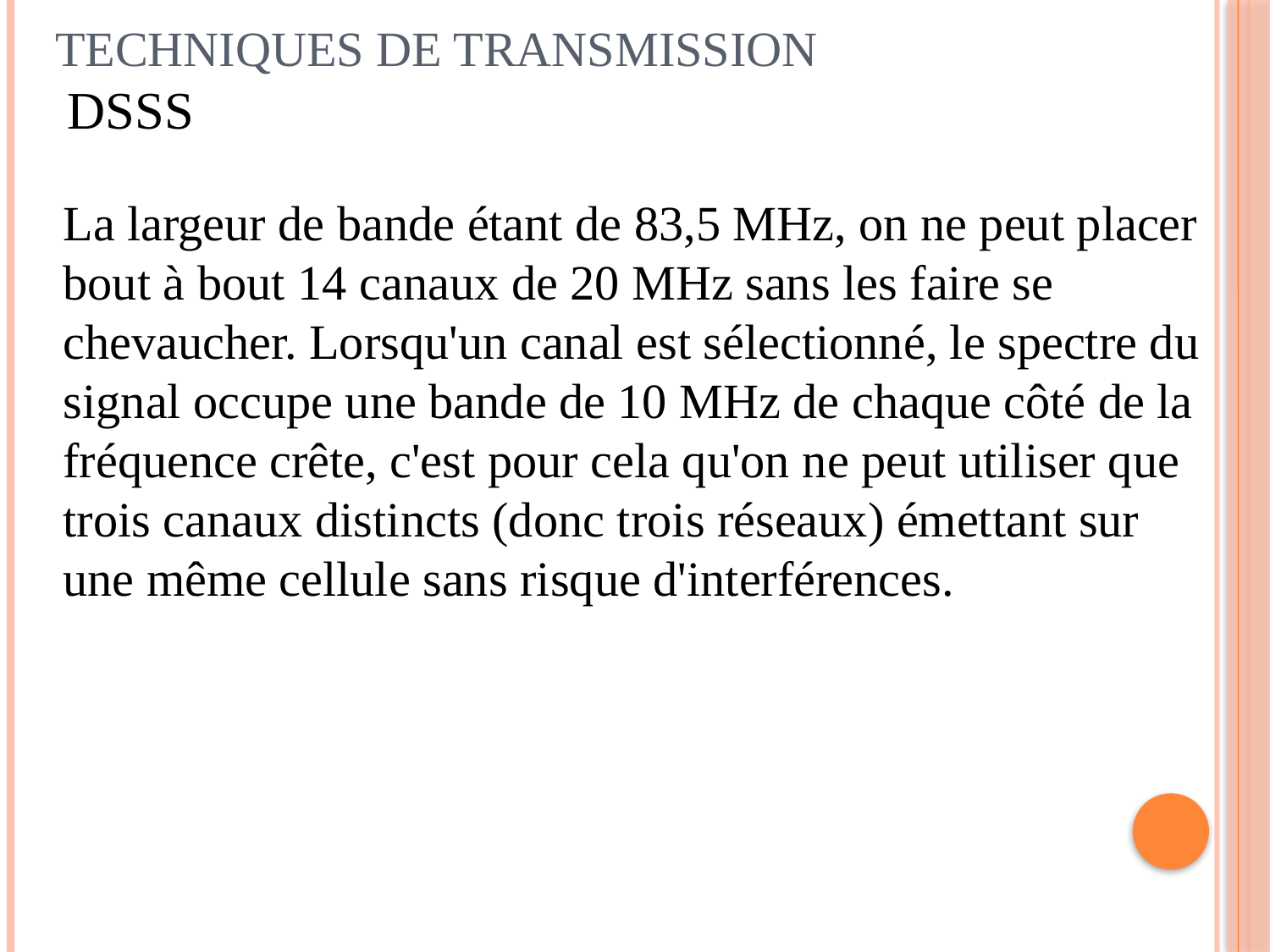

# Techniques de transmission DSSS
La largeur de bande étant de 83,5 MHz, on ne peut placer bout à bout 14 canaux de 20 MHz sans les faire se chevaucher. Lorsqu'un canal est sélectionné, le spectre du signal occupe une bande de 10 MHz de chaque côté de la fréquence crête, c'est pour cela qu'on ne peut utiliser que trois canaux distincts (donc trois réseaux) émettant sur une même cellule sans risque d'interférences.
29